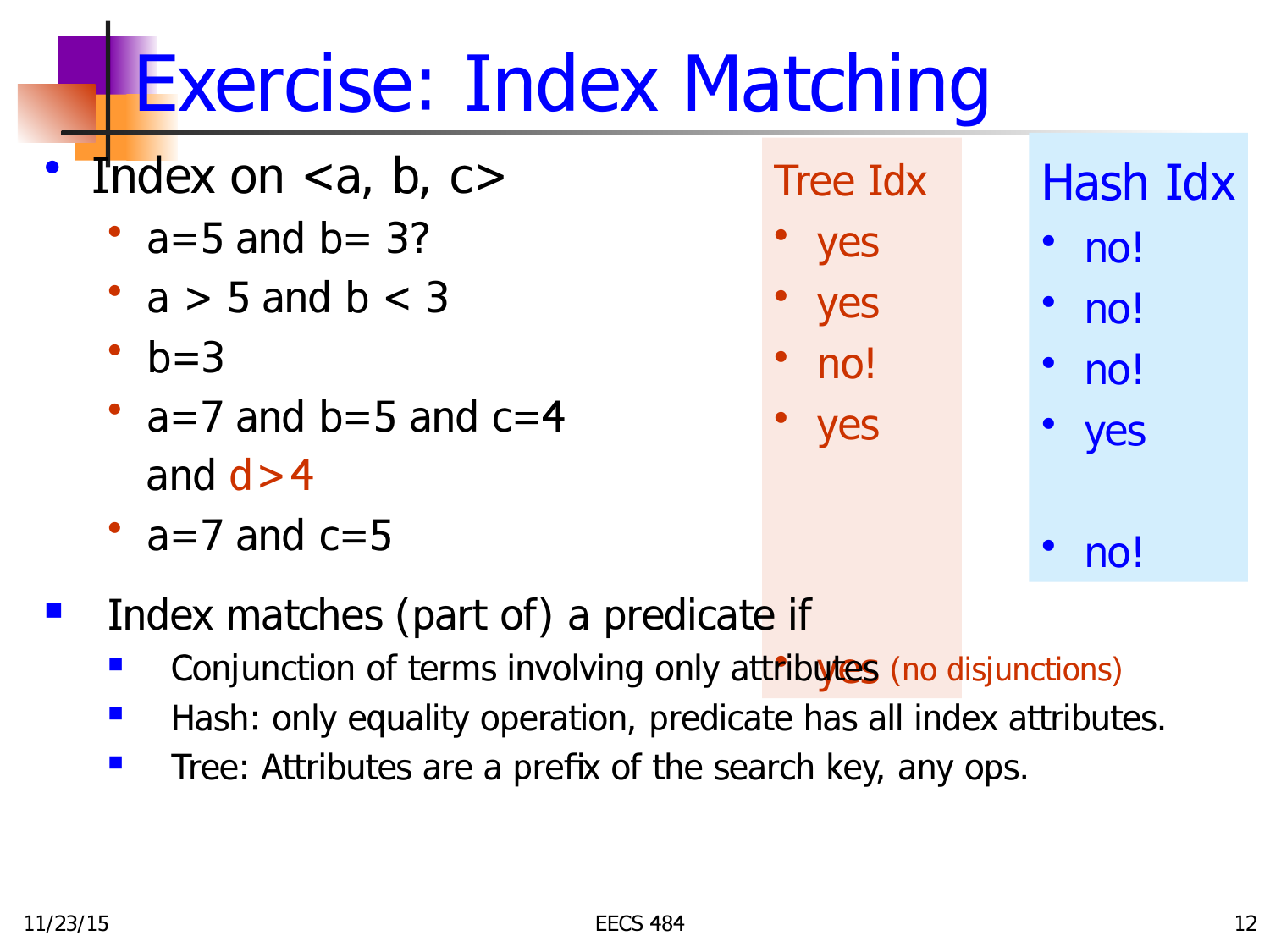

# Exercise: Index Matching
Hash Idx
 no!
 no!
 no!
 yes

 no!
Index on <a, b, c>
a=5 and b= 3?
a > 5 and b < 3
b=3
a=7 and b=5 and c=4
   and d>4
a=7 and c=5

Tree Idx
 yes
 yes
 no!
 yes

 yes
Index matches (part of) a predicate if
Conjunction of terms involving only attributes (no disjunctions)
Hash: only equality operation, predicate has all index attributes.
Tree: Attributes are a prefix of the search key, any ops.
11/23/15
EECS 484
12